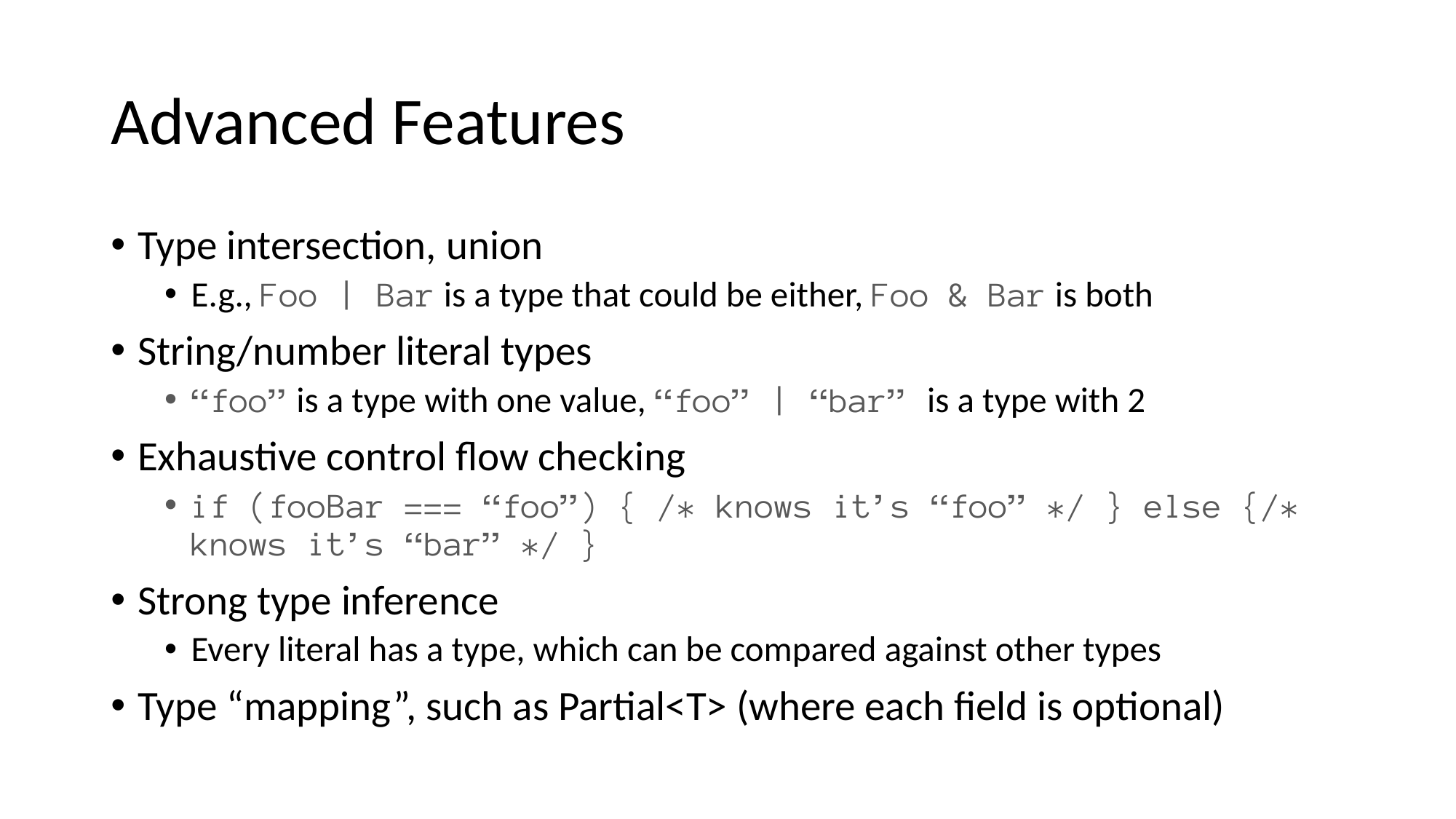

# Advanced Features
Type intersection, union
E.g., Foo | Bar is a type that could be either, Foo & Bar is both
String/number literal types
“foo” is a type with one value, “foo” | “bar” is a type with 2
Exhaustive control flow checking
if (fooBar === “foo”) { /* knows it’s “foo” */ } else {/* knows it’s “bar” */ }
Strong type inference
Every literal has a type, which can be compared against other types
Type “mapping”, such as Partial<T> (where each field is optional)